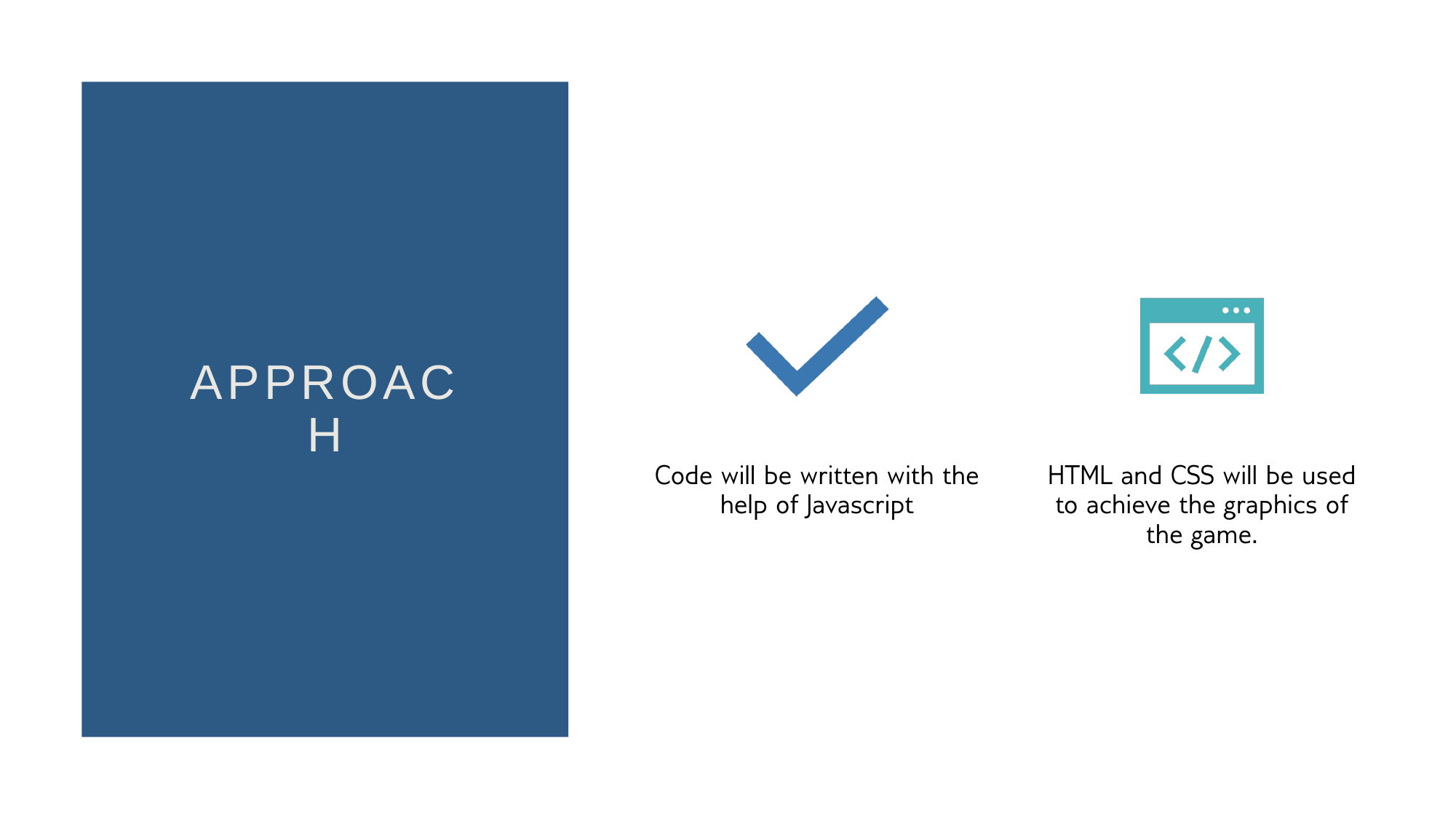

Code will be written with the help of Javascript
HTML and CSS will be used to achieve the graphics of the game.
# Approach